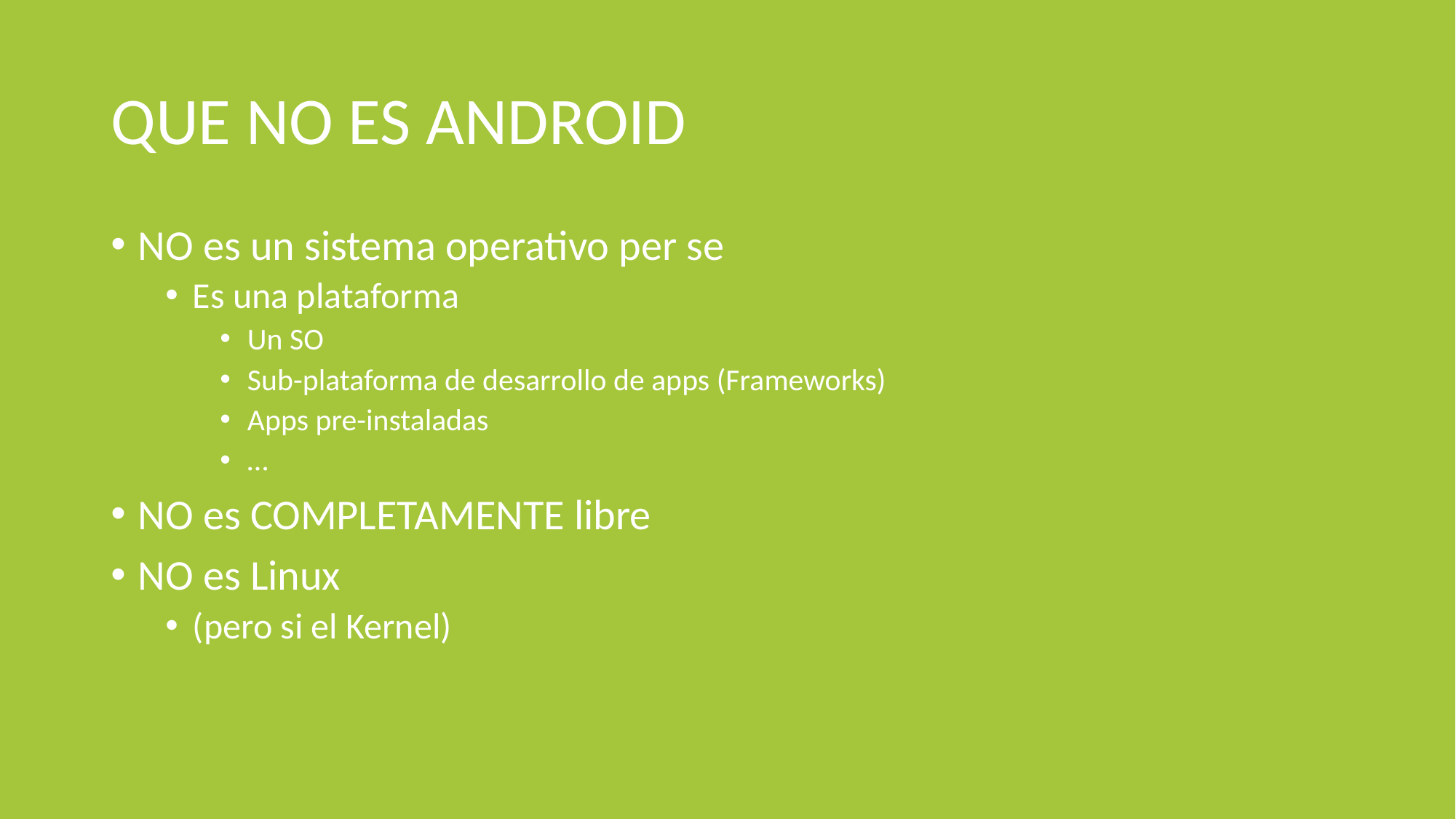

# QUE NO ES ANDROID
NO es un sistema operativo per se
Es una plataforma
Un SO
Sub-plataforma de desarrollo de apps (Frameworks)
Apps pre-instaladas
…
NO es COMPLETAMENTE libre
NO es Linux
(pero si el Kernel)